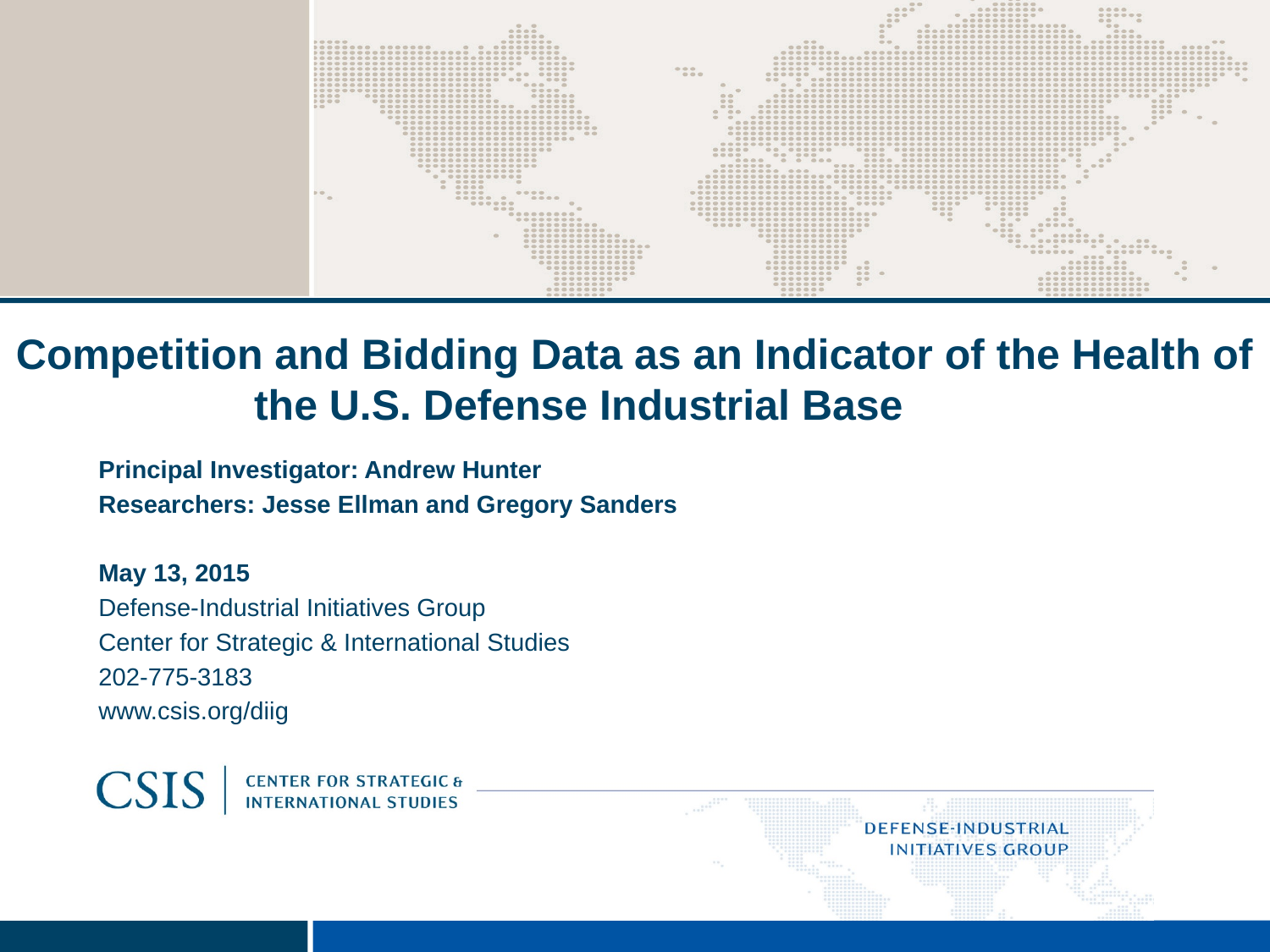

# Competition and Bidding Data as an Indicator of the Health of the U.S. Defense Industrial Base
Principal Investigator: Andrew Hunter
Researchers: Jesse Ellman and Gregory Sanders

May 13, 2015
Defense-Industrial Initiatives Group
Center for Strategic & International Studies
202-775-3183
www.csis.org/diig